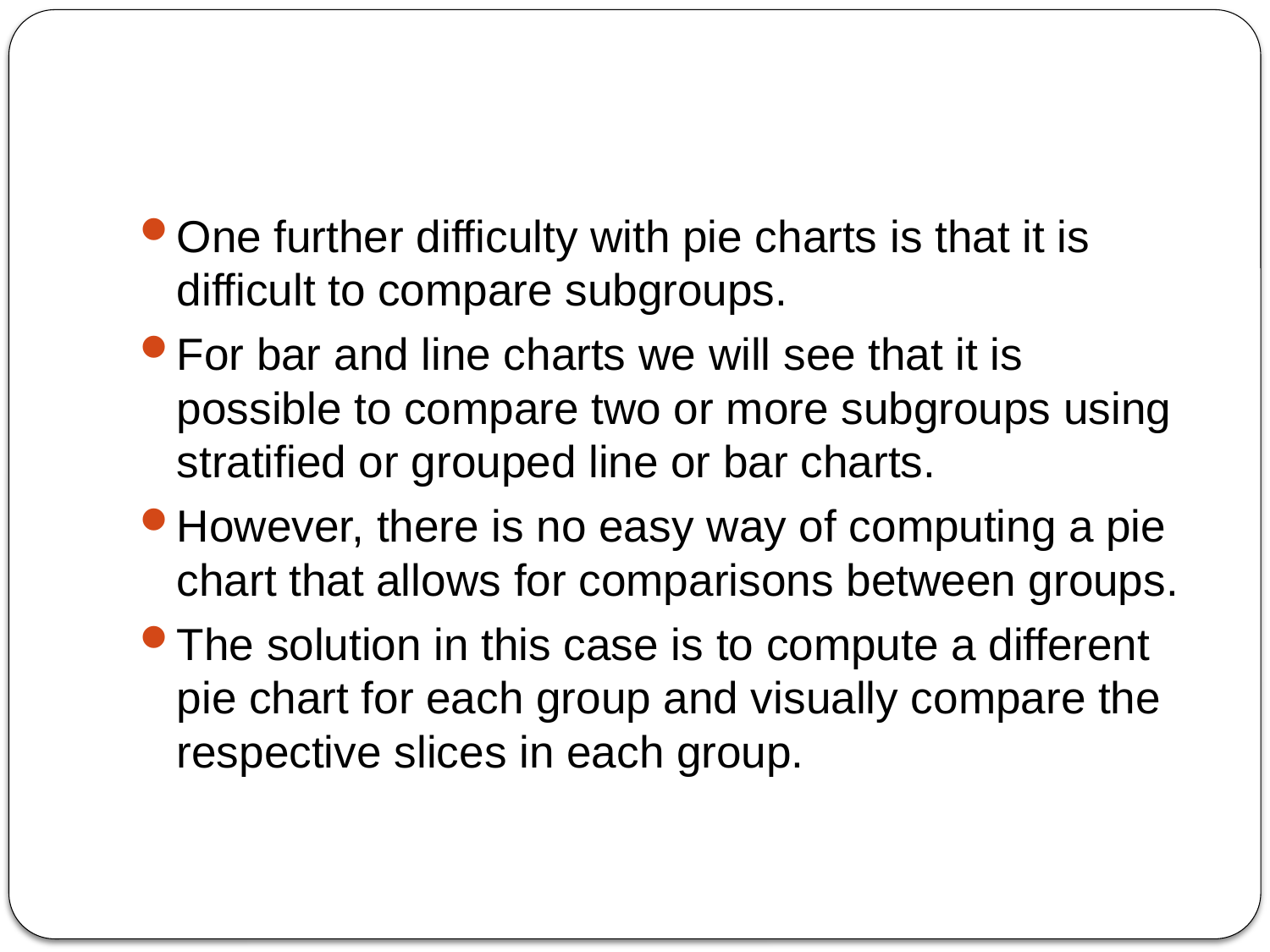

#
One further difficulty with pie charts is that it is difficult to compare subgroups.
For bar and line charts we will see that it is possible to compare two or more subgroups using stratified or grouped line or bar charts.
However, there is no easy way of computing a pie chart that allows for comparisons between groups.
The solution in this case is to compute a different pie chart for each group and visually compare the respective slices in each group.